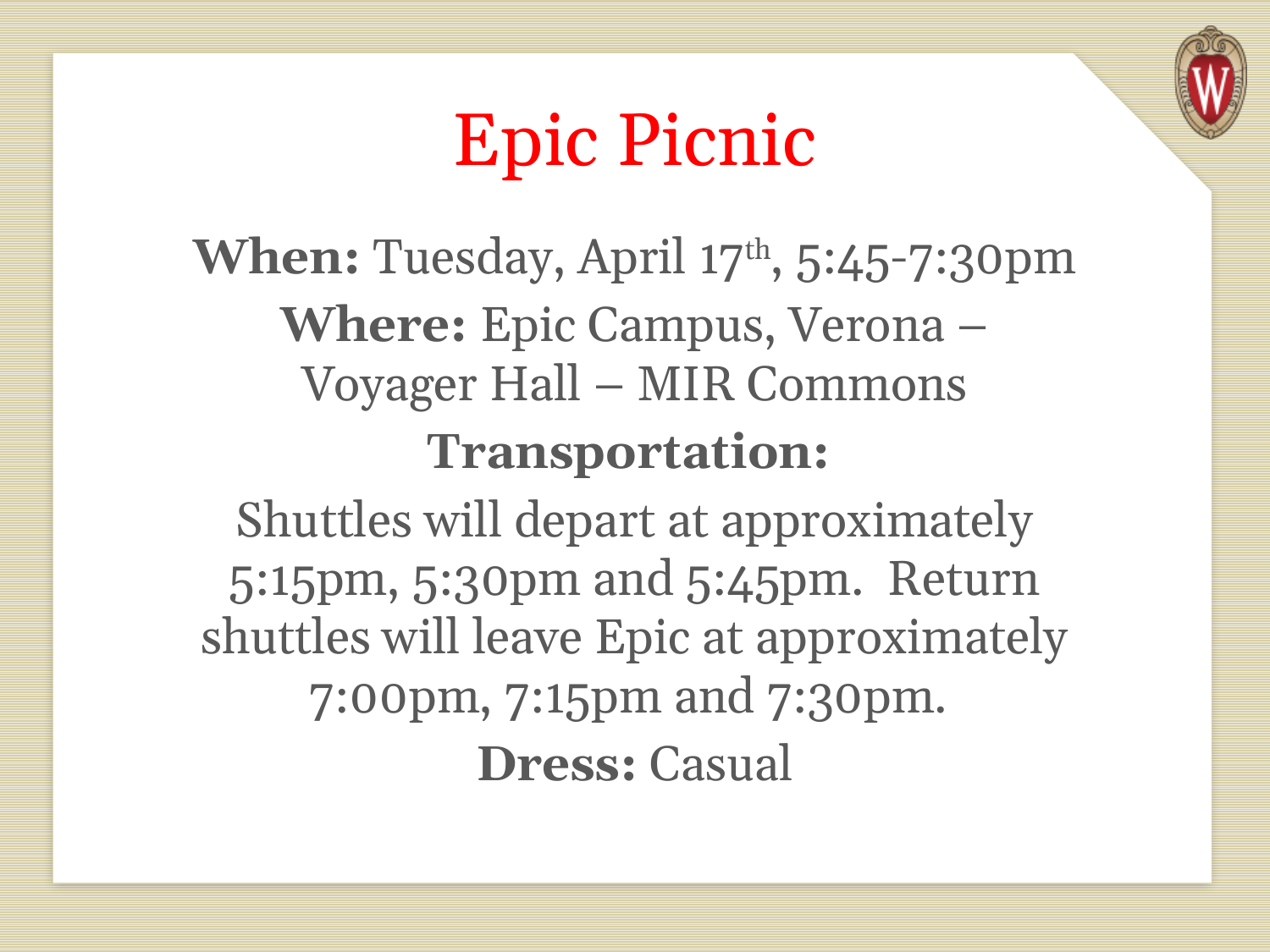

# Epic Picnic
When: Tuesday, April 17th, 5:45-7:30pm
Where: Epic Campus, Verona – Voyager Hall – MIR Commons
Transportation:
Shuttles will depart at approximately 5:15pm, 5:30pm and 5:45pm.  Return shuttles will leave Epic at approximately 7:00pm, 7:15pm and 7:30pm.
Dress: Casual